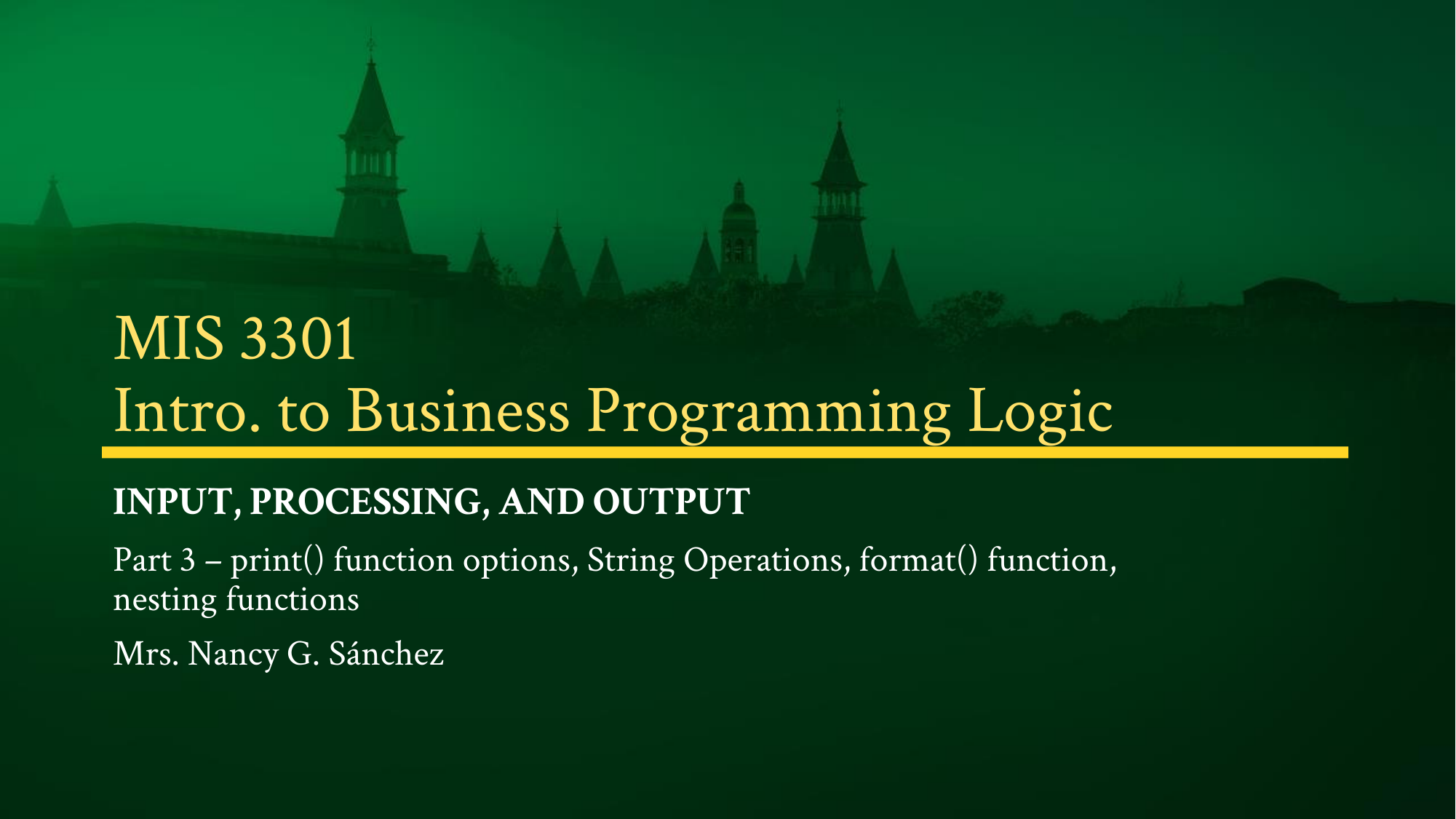

# MIS 3301 Intro. to Business Programming Logic
Input, Processing, and Output
Part 3 – print() function options, String Operations, format() function,
nesting functions
Mrs. Nancy G. Sánchez